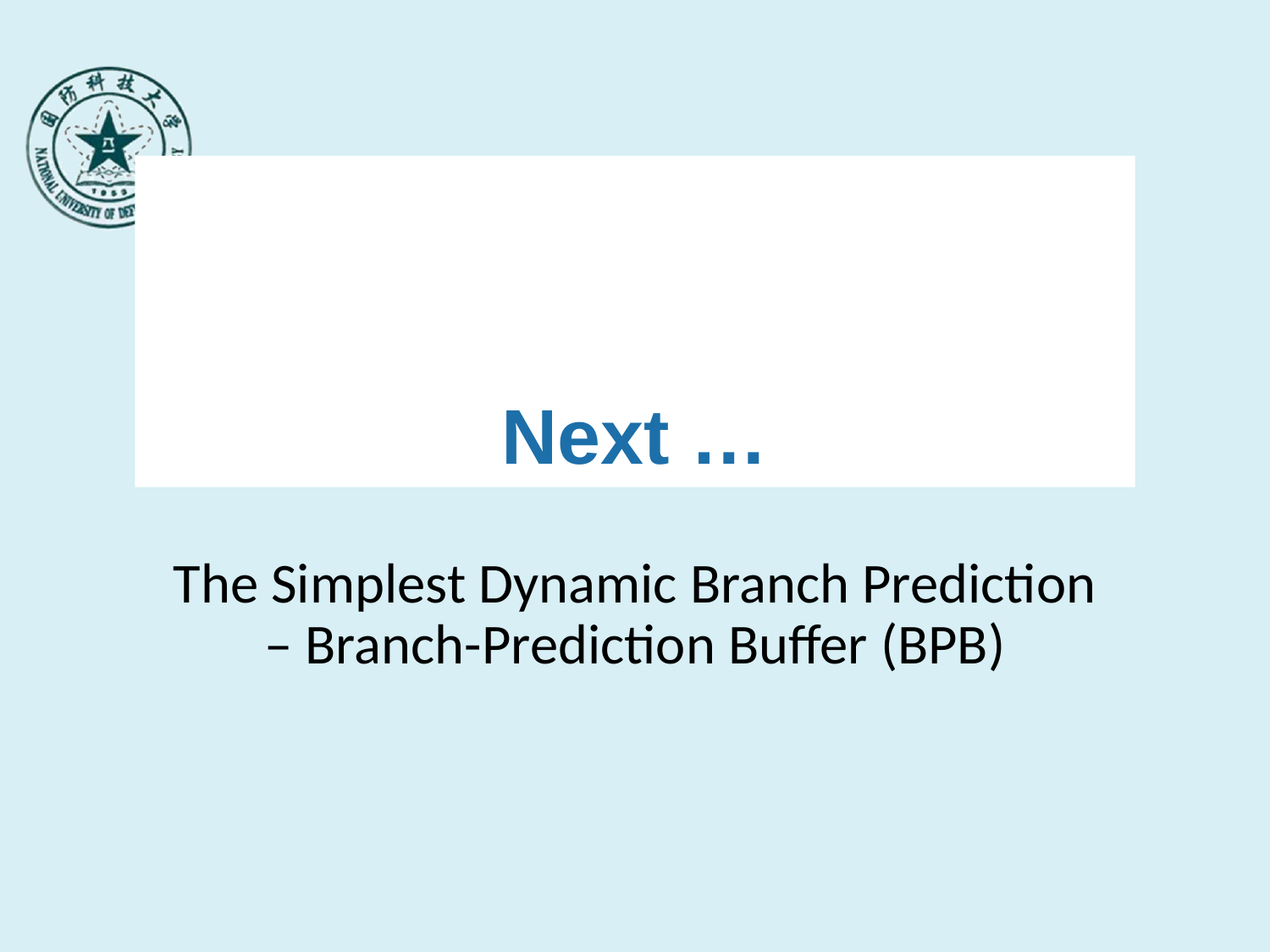

# Next …
The Simplest Dynamic Branch Prediction – Branch-Prediction Buffer (BPB)